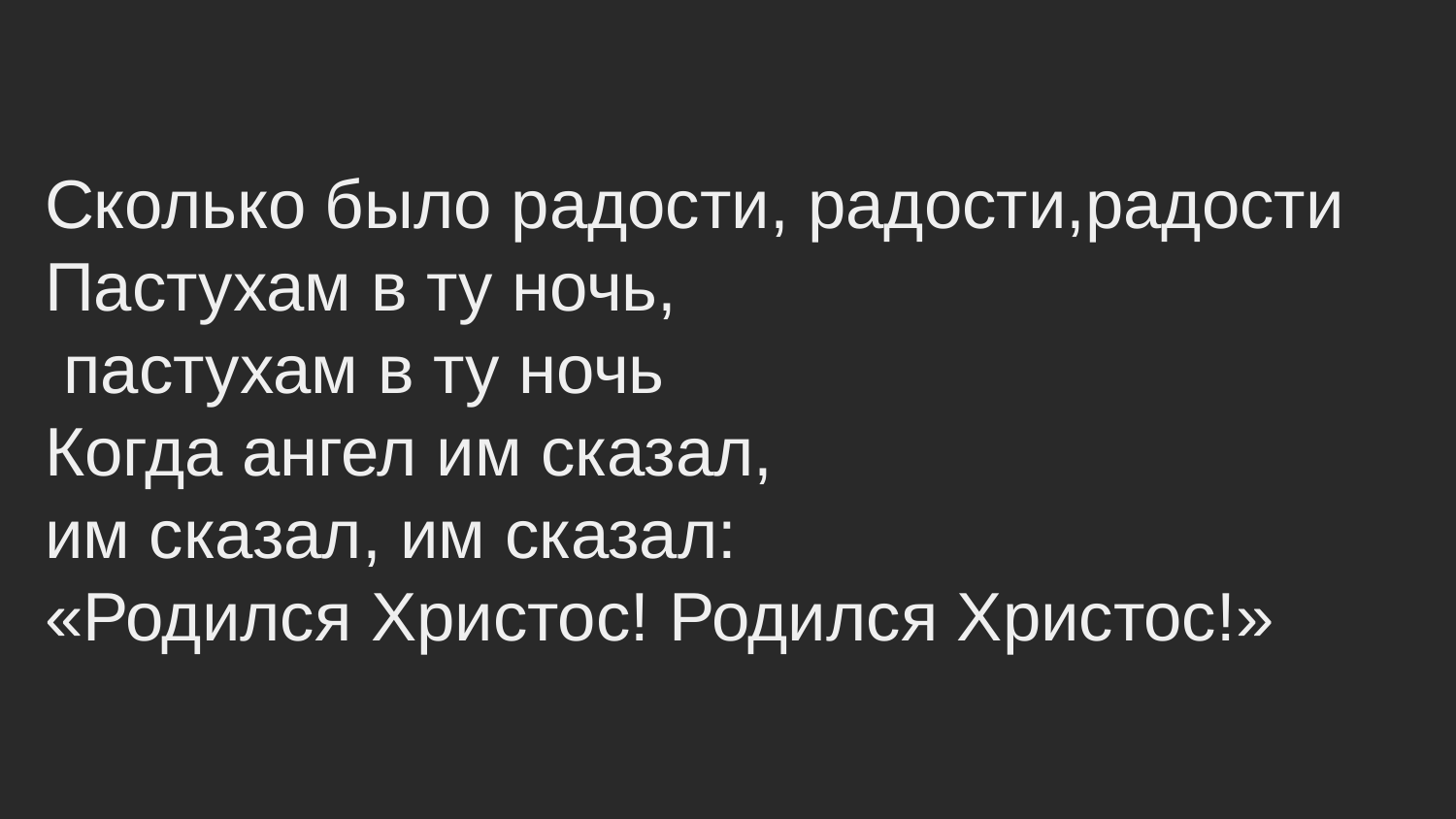

Сколько было радости, радости,радости
Пастухам в ту ночь,
 пастухам в ту ночь
Когда ангел им сказал,
им сказал, им сказал:
«Родился Христос! Родился Христос!»